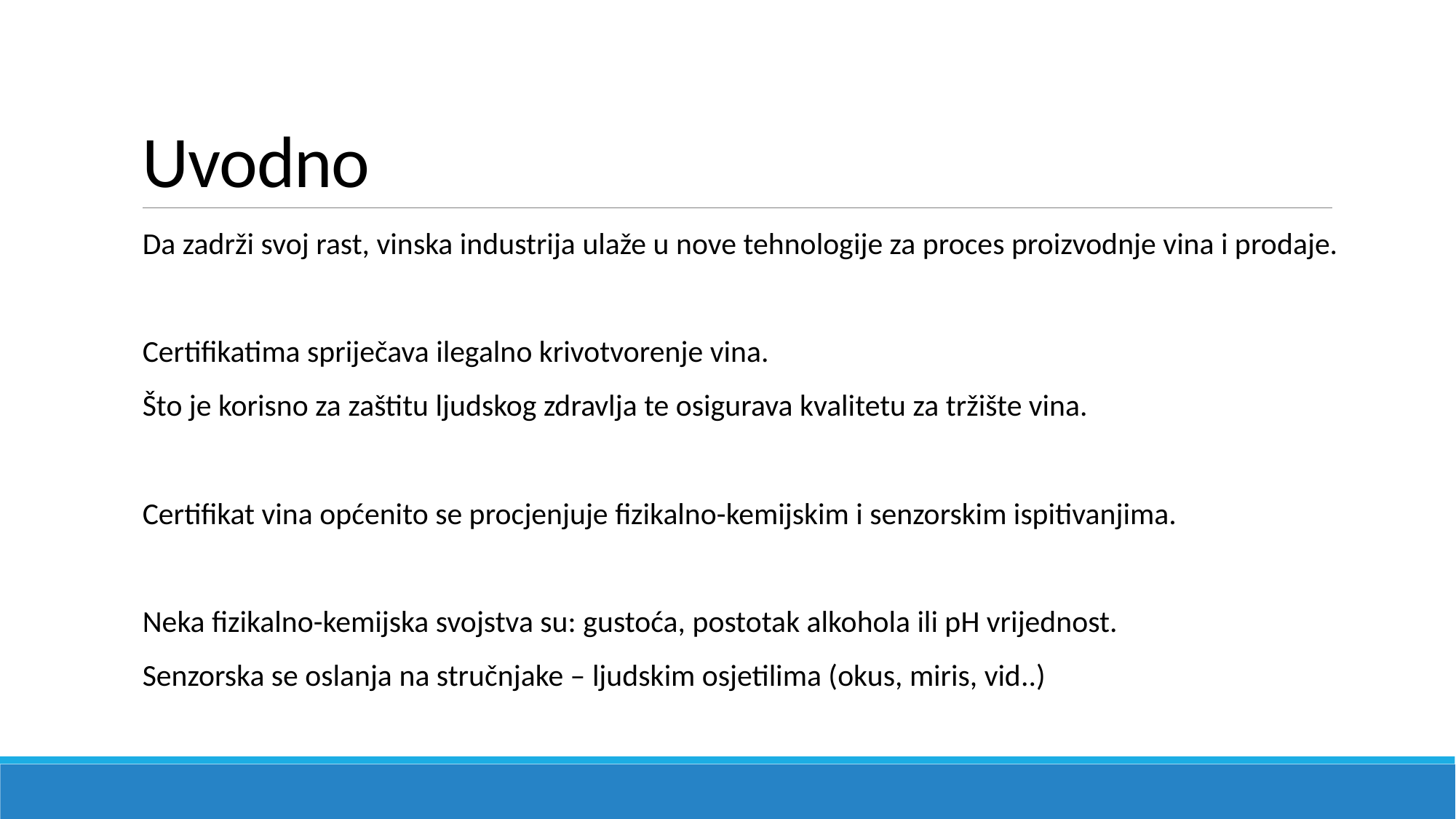

# Uvodno
Da zadrži svoj rast, vinska industrija ulaže u nove tehnologije za proces proizvodnje vina i prodaje.

Certifikatima spriječava ilegalno krivotvorenje vina.
Što je korisno za zaštitu ljudskog zdravlja te osigurava kvalitetu za tržište vina.

Certifikat vina općenito se procjenjuje fizikalno-kemijskim i senzorskim ispitivanjima.

Neka fizikalno-kemijska svojstva su: gustoća, postotak alkohola ili pH vrijednost.
Senzorska se oslanja na stručnjake – ljudskim osjetilima (okus, miris, vid..)